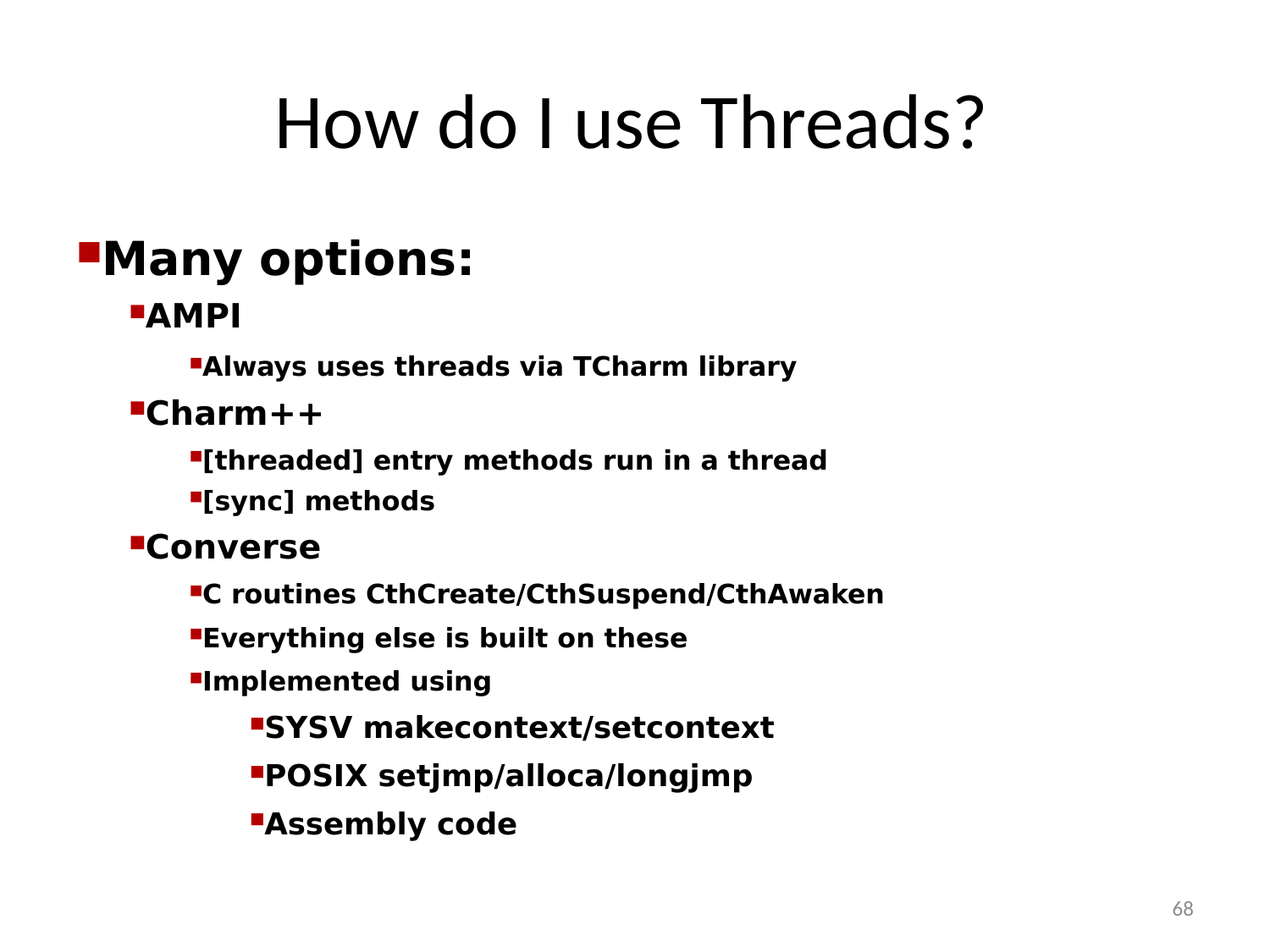

# How do I use Threads?
Many options:
AMPI
Always uses threads via TCharm library
Charm++
[threaded] entry methods run in a thread
[sync] methods
Converse
C routines CthCreate/CthSuspend/CthAwaken
Everything else is built on these
Implemented using
SYSV makecontext/setcontext
POSIX setjmp/alloca/longjmp
Assembly code
68